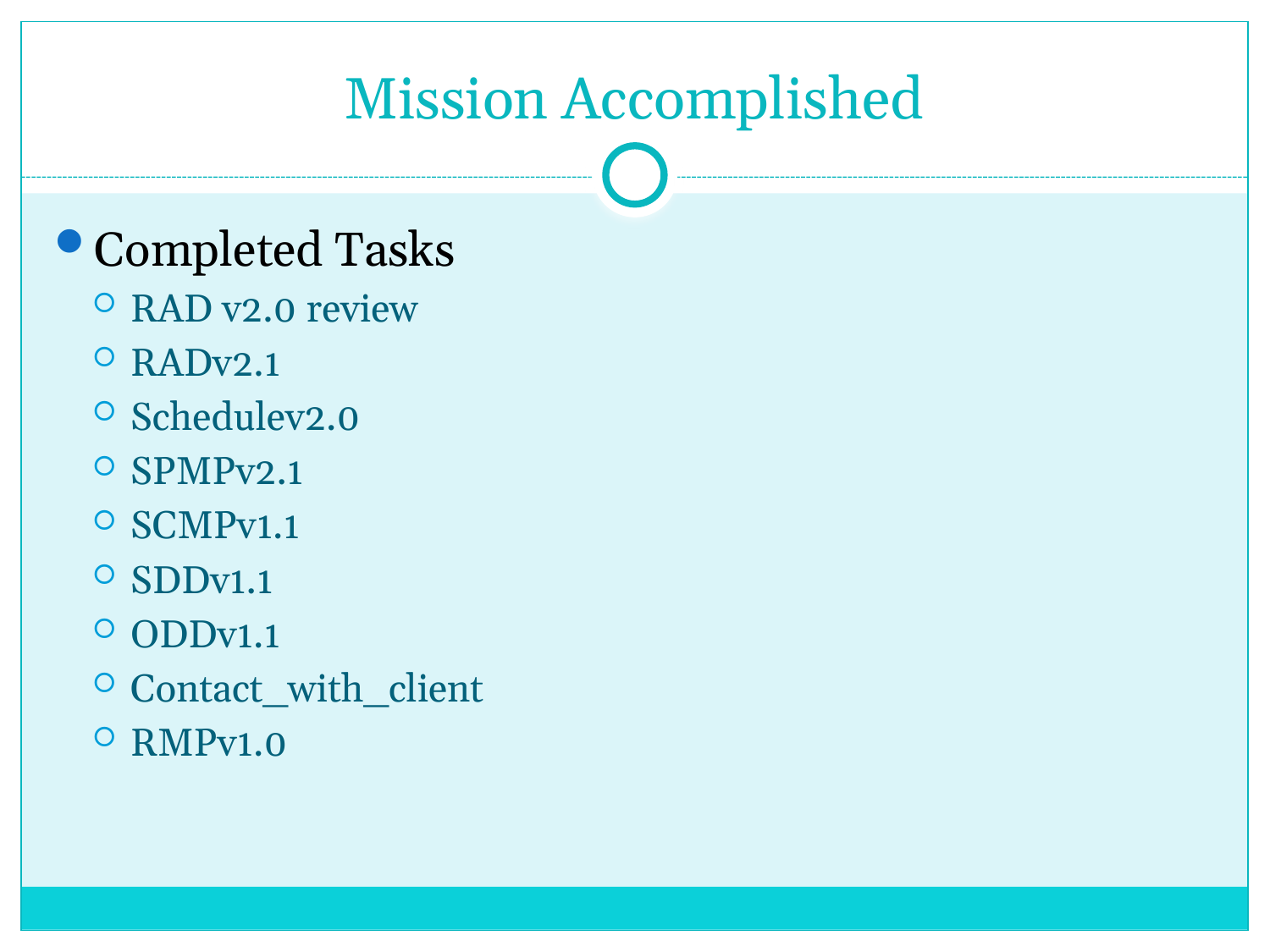

# Mission Accomplished
Completed Tasks
RAD v2.0 review
RADv2.1
Schedulev2.0
SPMPv2.1
SCMPv1.1
SDDv1.1
ODDv1.1
Contact_with_client
RMPv1.0